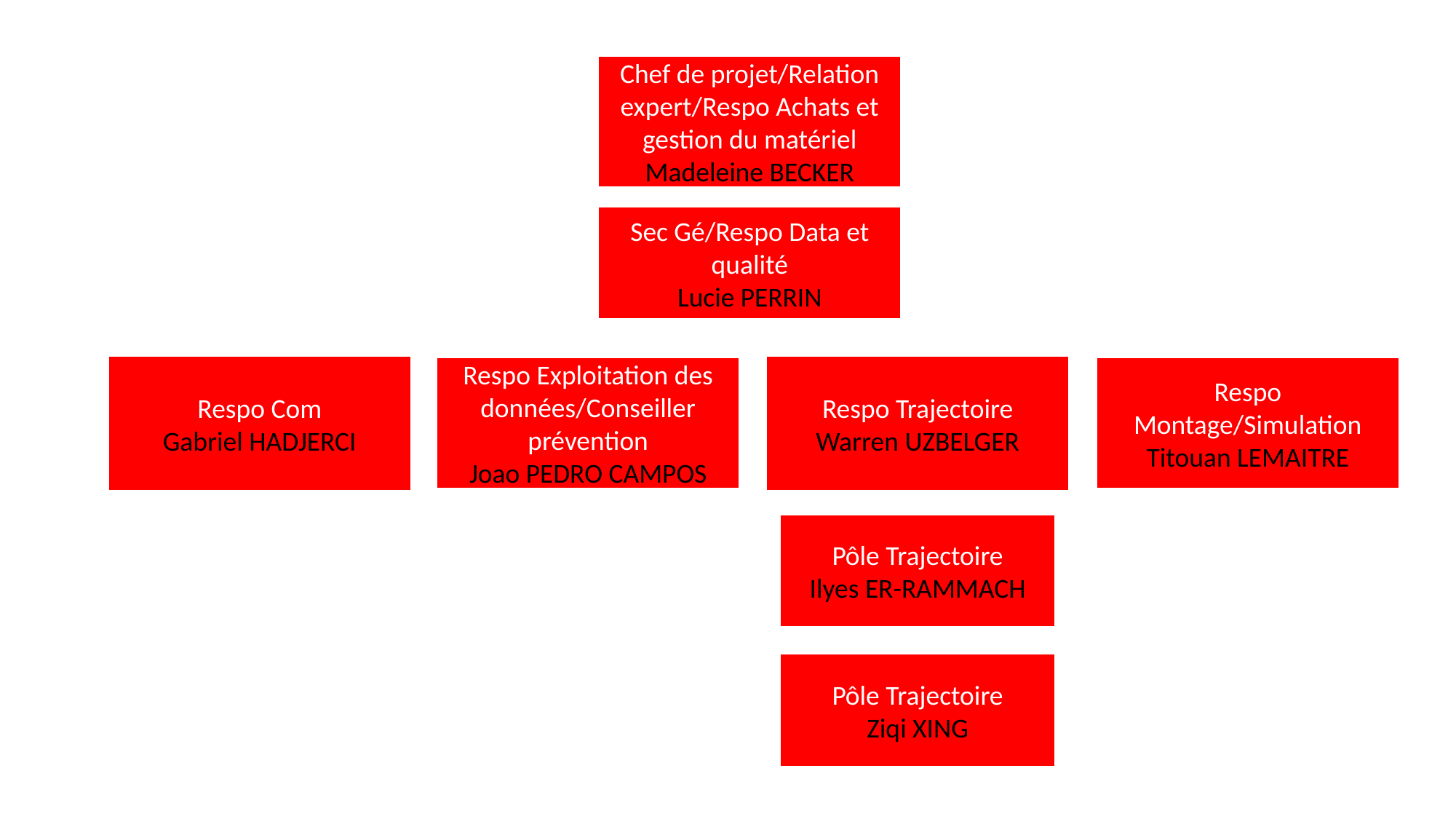

Chef de projet/Relation expert/Respo Achats et gestion du matériel
Madeleine BECKER
Sec Gé/Respo Data et qualité
Lucie PERRIN
Respo Com
Gabriel HADJERCI
Respo Trajectoire
Warren UZBELGER
Respo Exploitation des données/Conseiller prévention
Joao PEDRO CAMPOS
Respo Montage/Simulation
Titouan LEMAITRE
Pôle Trajectoire
Ilyes ER-RAMMACH
Pôle Trajectoire
Ziqi XING